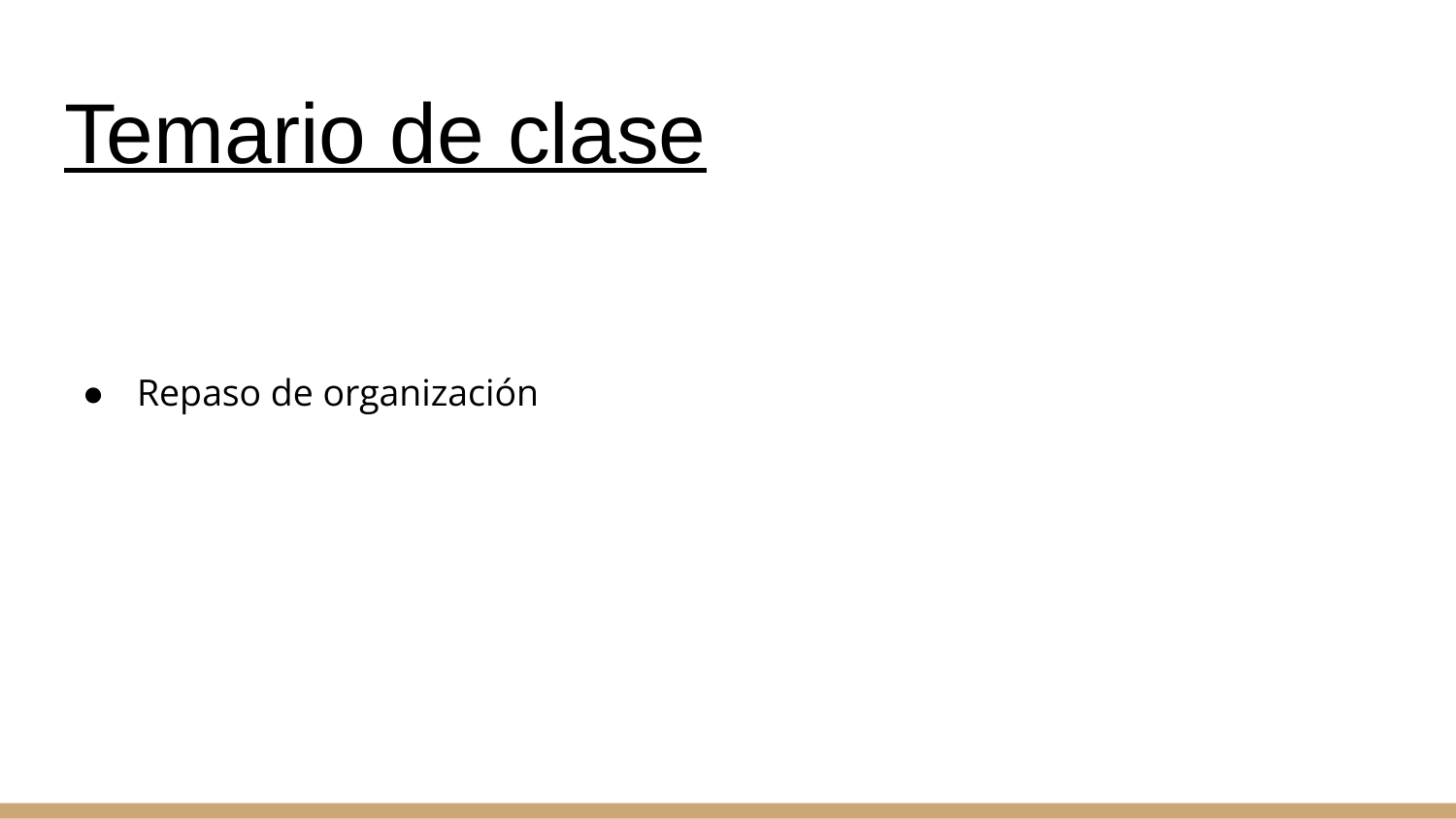

# Temario de clase

Repaso de organización